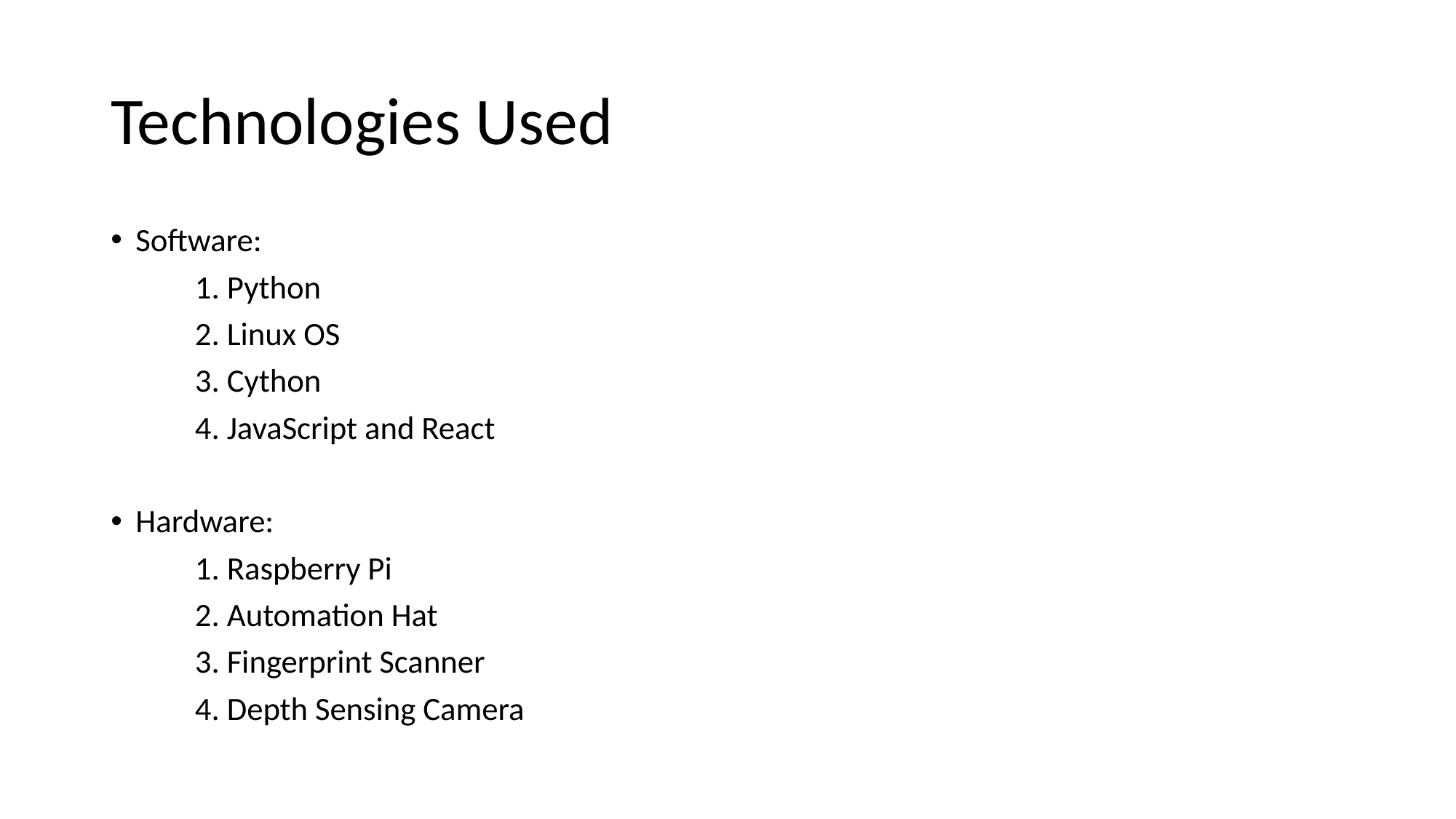

# Technologies Used
Software:
	1. Python
	2. Linux OS
	3. Cython
	4. JavaScript and React

Hardware:
	1. Raspberry Pi
	2. Automation Hat
	3. Fingerprint Scanner
	4. Depth Sensing Camera